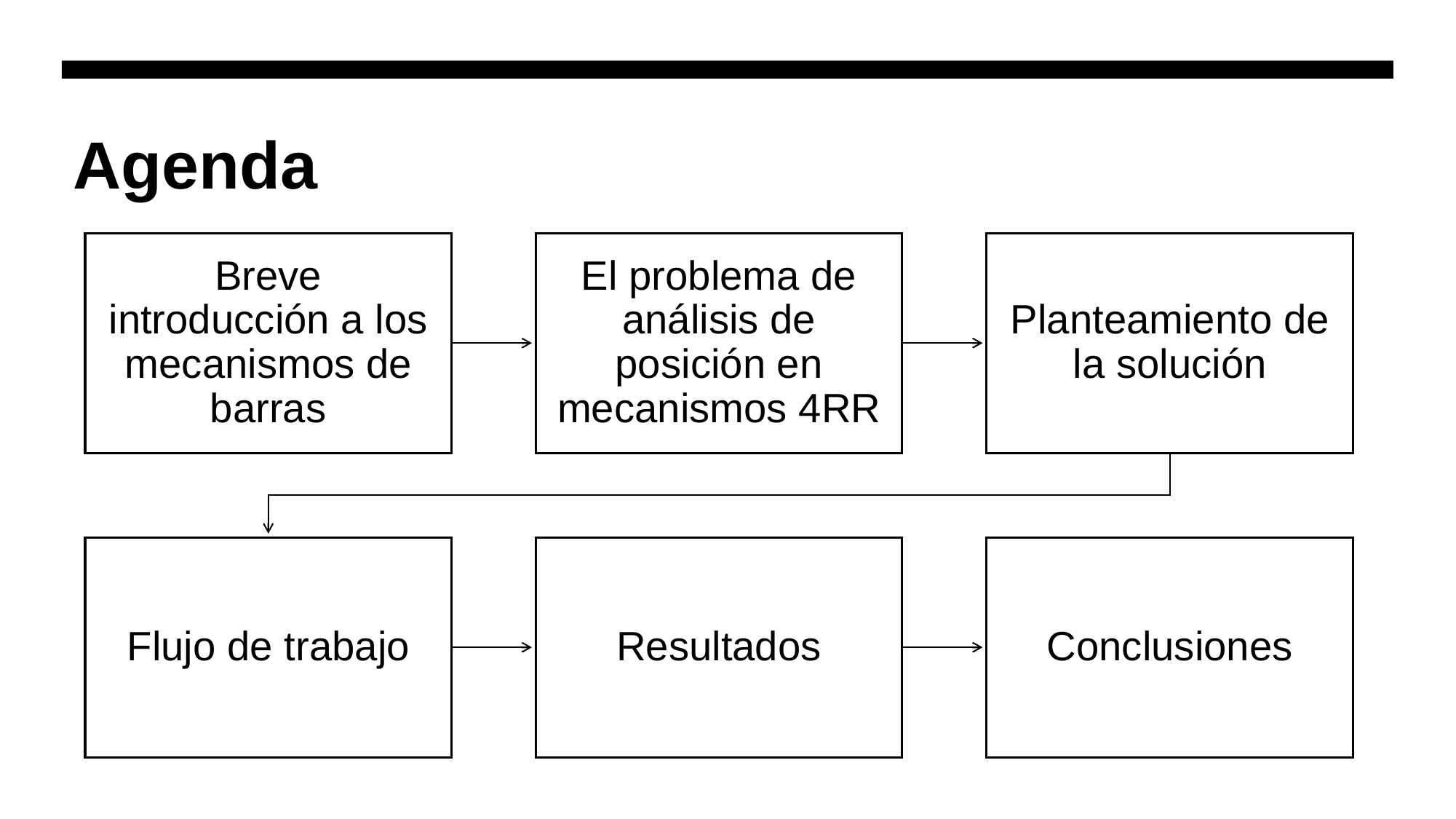

# Agenda

Breve introducción a los mecanismos de barras

El problema de análisis de posición en mecanismos 4RR

Planteamiento de la solución

Flujo de trabajo

Resultados
Conclusiones